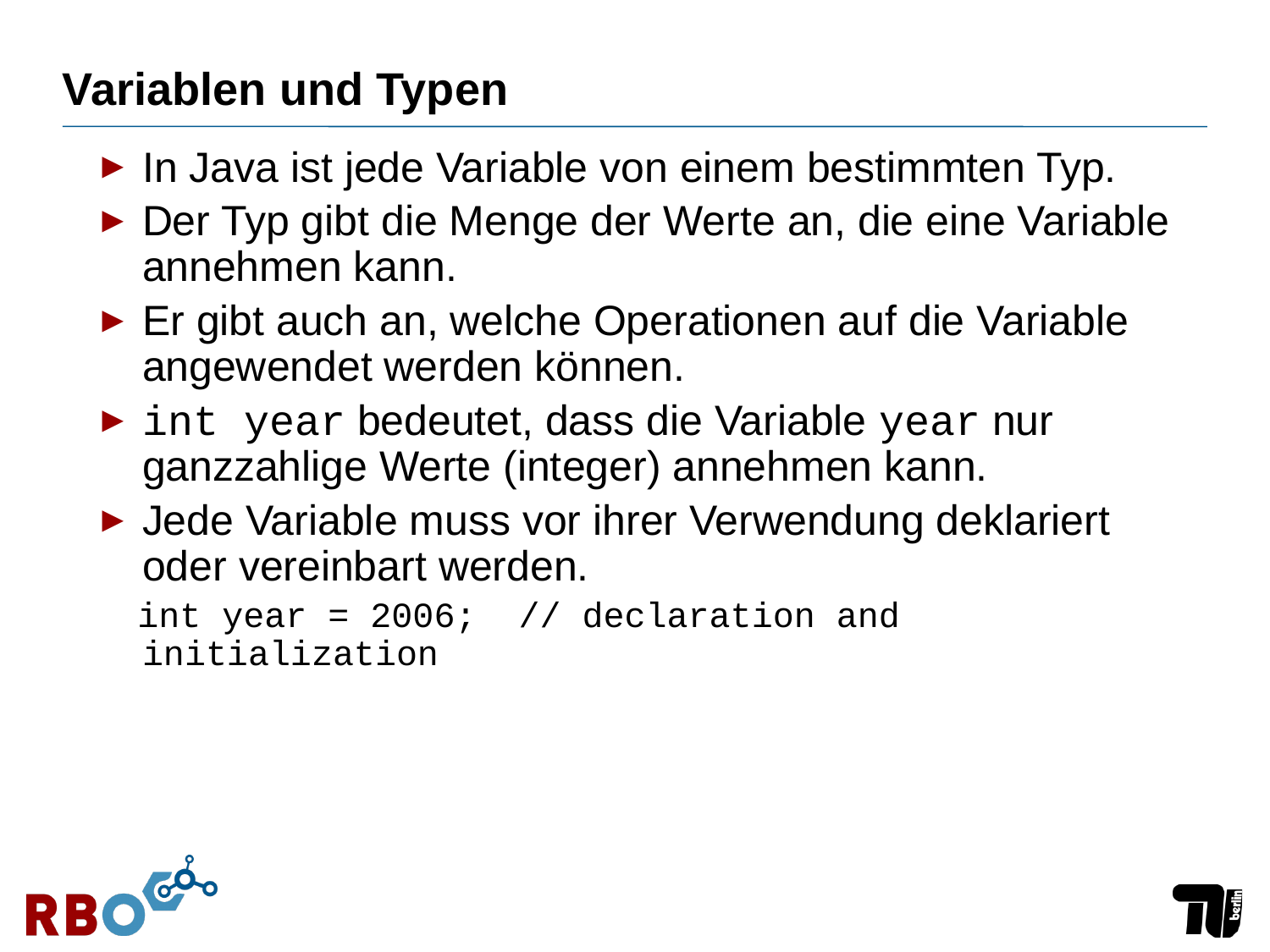

# Variablen und Typen
In Java ist jede Variable von einem bestimmten Typ.
Der Typ gibt die Menge der Werte an, die eine Variable annehmen kann.
Er gibt auch an, welche Operationen auf die Variable angewendet werden können.
int year bedeutet, dass die Variable year nur ganzzahlige Werte (integer) annehmen kann.
Jede Variable muss vor ihrer Verwendung deklariert oder vereinbart werden.
  int year = 2006;  // declaration and initialization